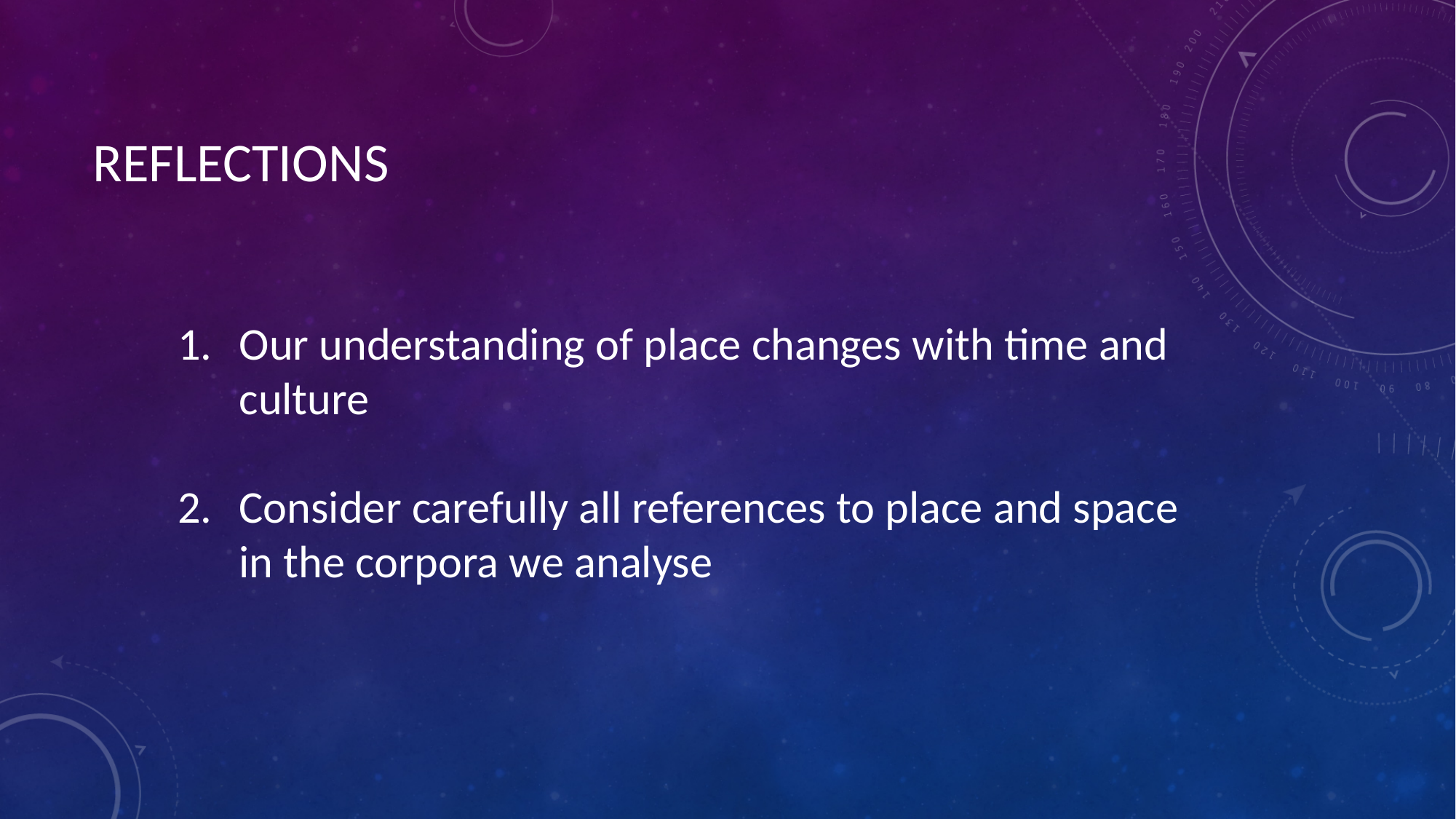

# reflections
Our understanding of place changes with time and culture

Consider carefully all references to place and space in the corpora we analyse